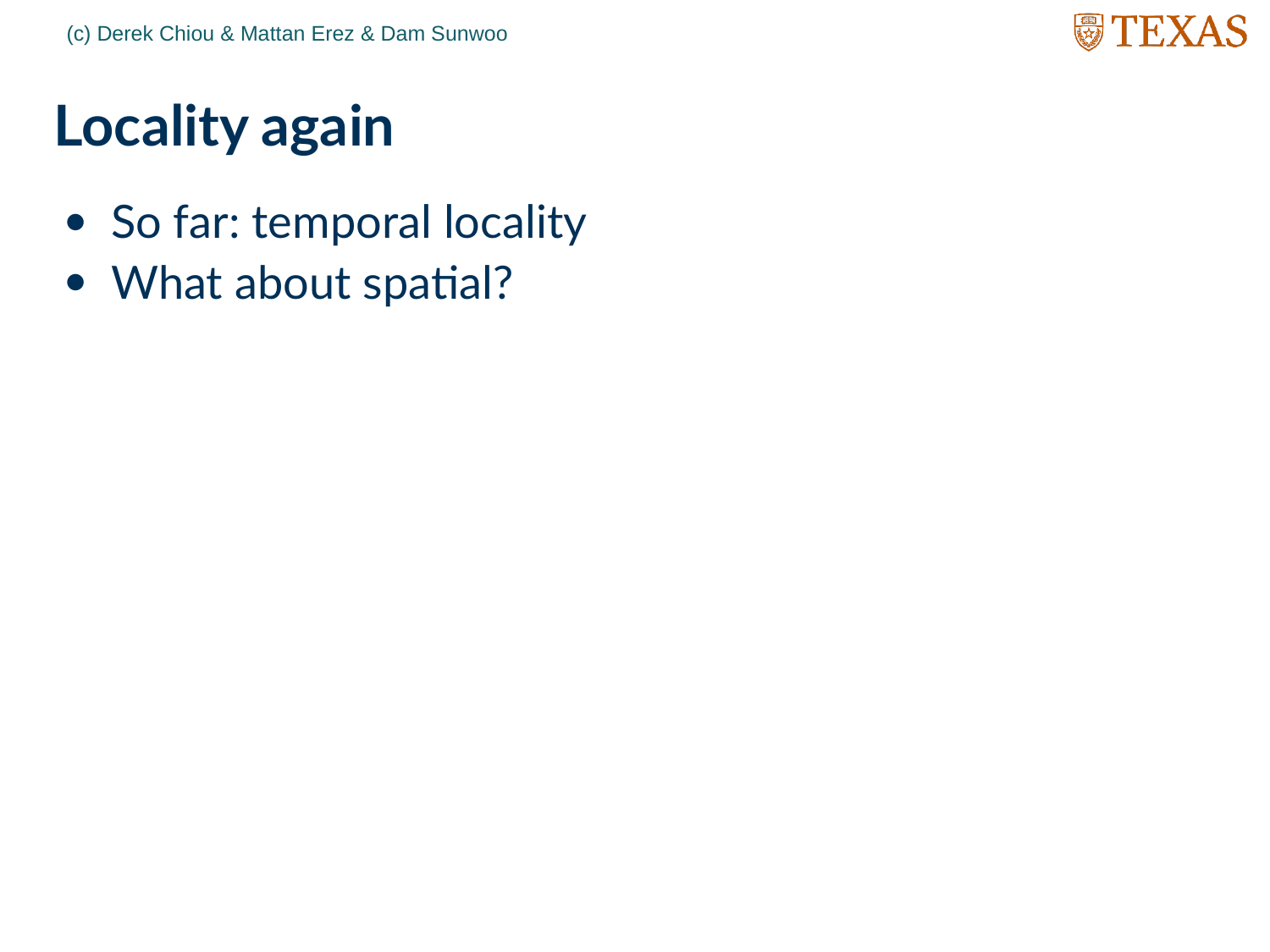

(c) Derek Chiou & Mattan Erez & Dam Sunwoo
# Locality again
So far: temporal locality
What about spatial?